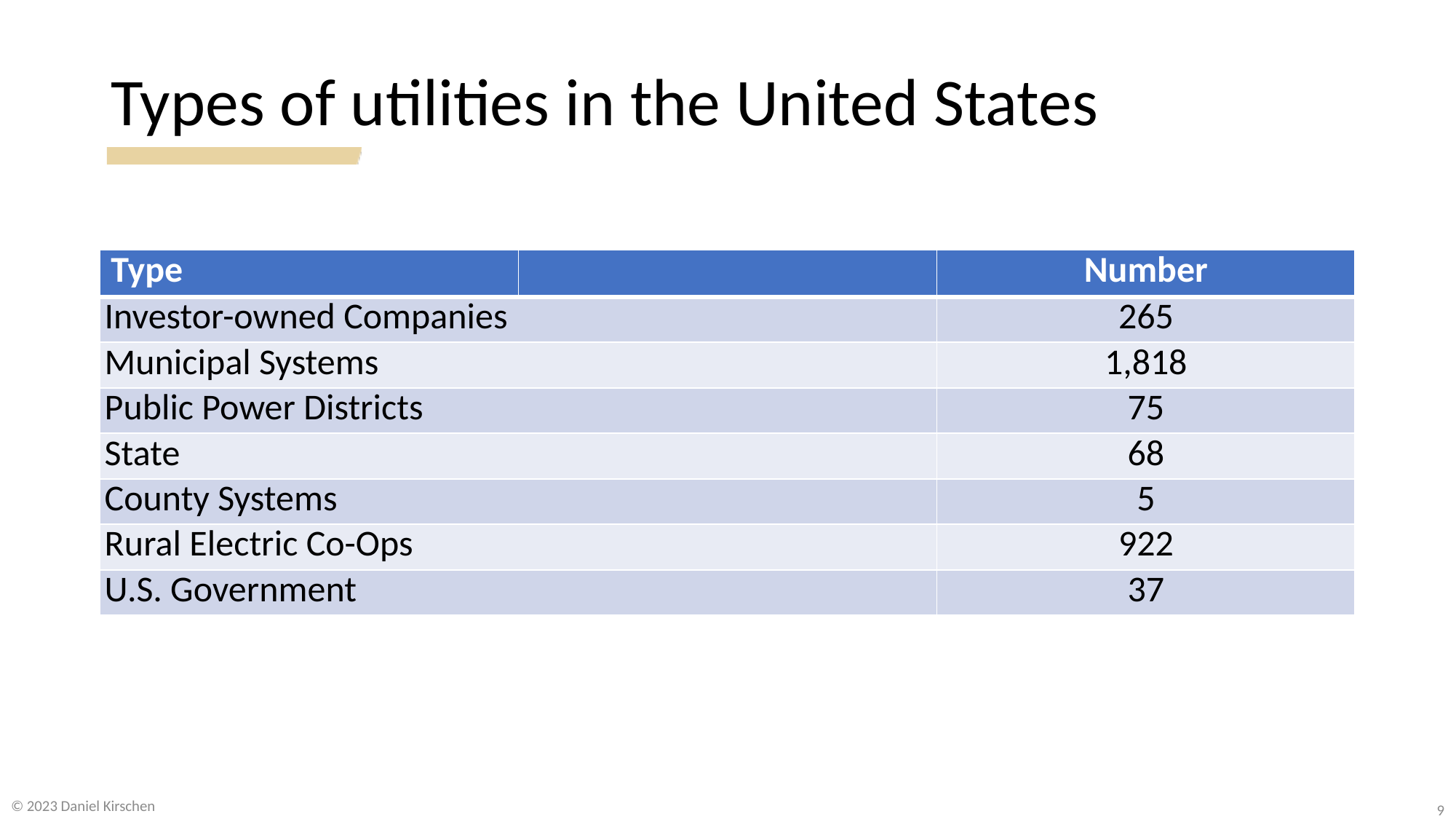

# Types of utilities in the United States
| Type |  | Number |
| --- | --- | --- |
| Investor-owned Companies |  | 265 |
| Municipal Systems |  | 1,818 |
| Public Power Districts |  | 75 |
| State |  | 68 |
| County Systems |  | 5 |
| Rural Electric Co-Ops |  | 922 |
| U.S. Government |  | 37 |
© 2023 Daniel Kirschen
9